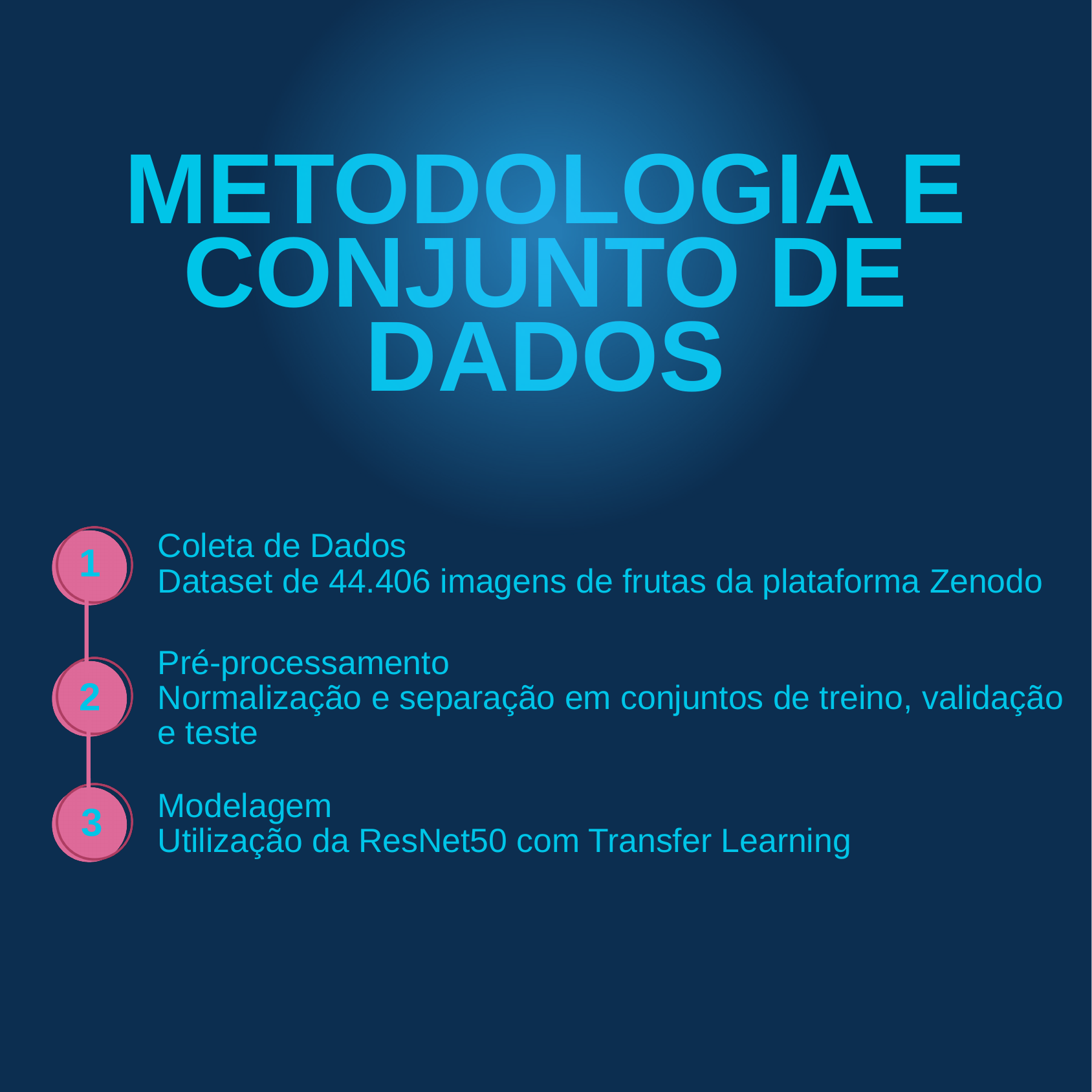

METODOLOGIA E CONJUNTO DE DADOS

Coleta de Dados
Dataset de 44.406 imagens de frutas da plataforma Zenodo
1

Pré-processamento
Normalização e separação em conjuntos de treino, validação
e teste

2

Modelagem
Utilização da ResNet50 com Transfer Learning

3